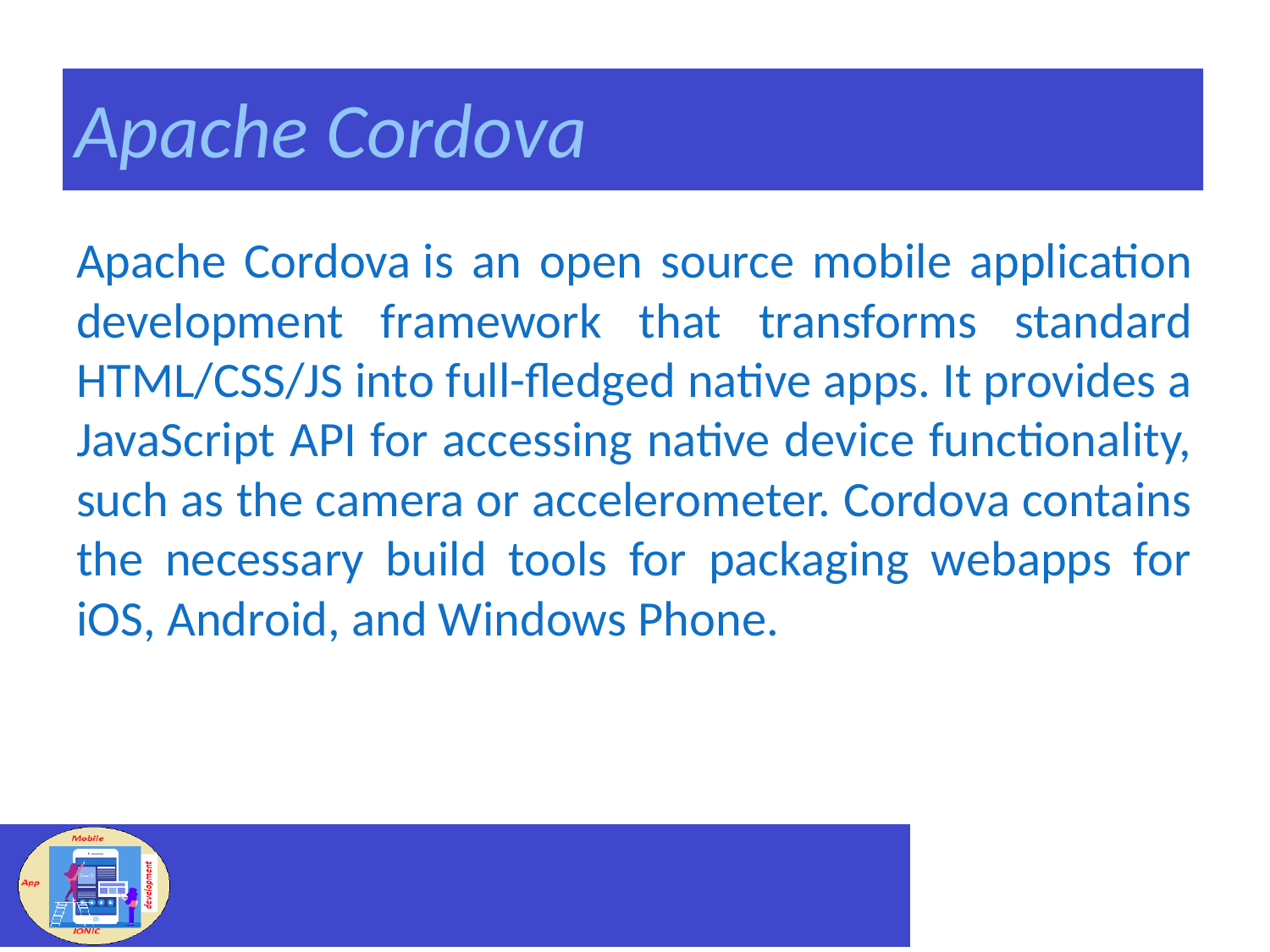

# Apache Cordova
Apache Cordova is an open source mobile application development framework that transforms standard HTML/CSS/JS into full-fledged native apps. It provides a JavaScript API for accessing native device functionality, such as the camera or accelerometer. Cordova contains the necessary build tools for packaging webapps for iOS, Android, and Windows Phone.